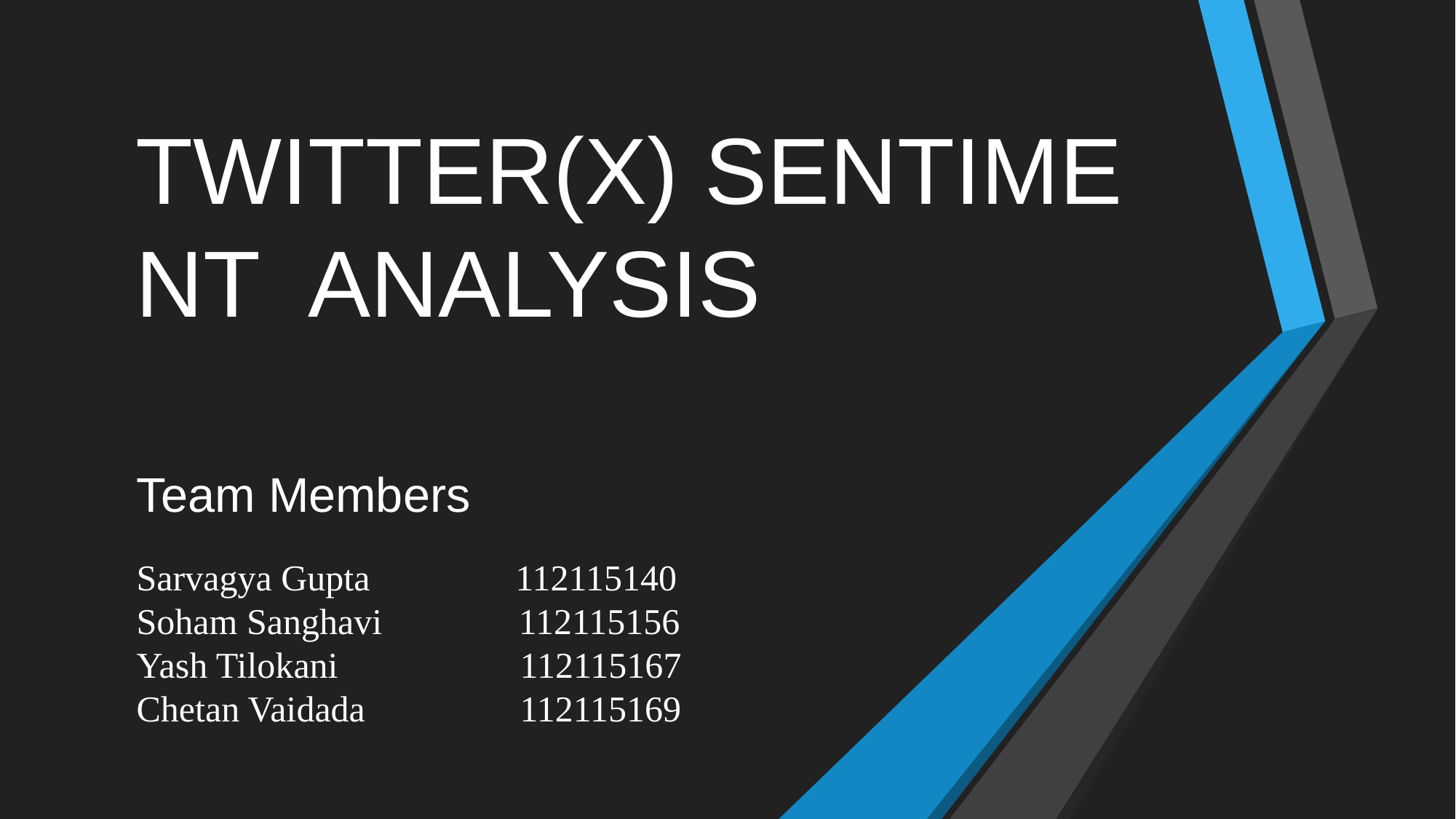

# TWITTER(X) SENTIMENT  ANALYSIS
Team Members

Sarvagya Gupta                112115140
Soham Sanghavi               112115156
Yash Tilokani                    112115167
Chetan Vaidada                 112115169